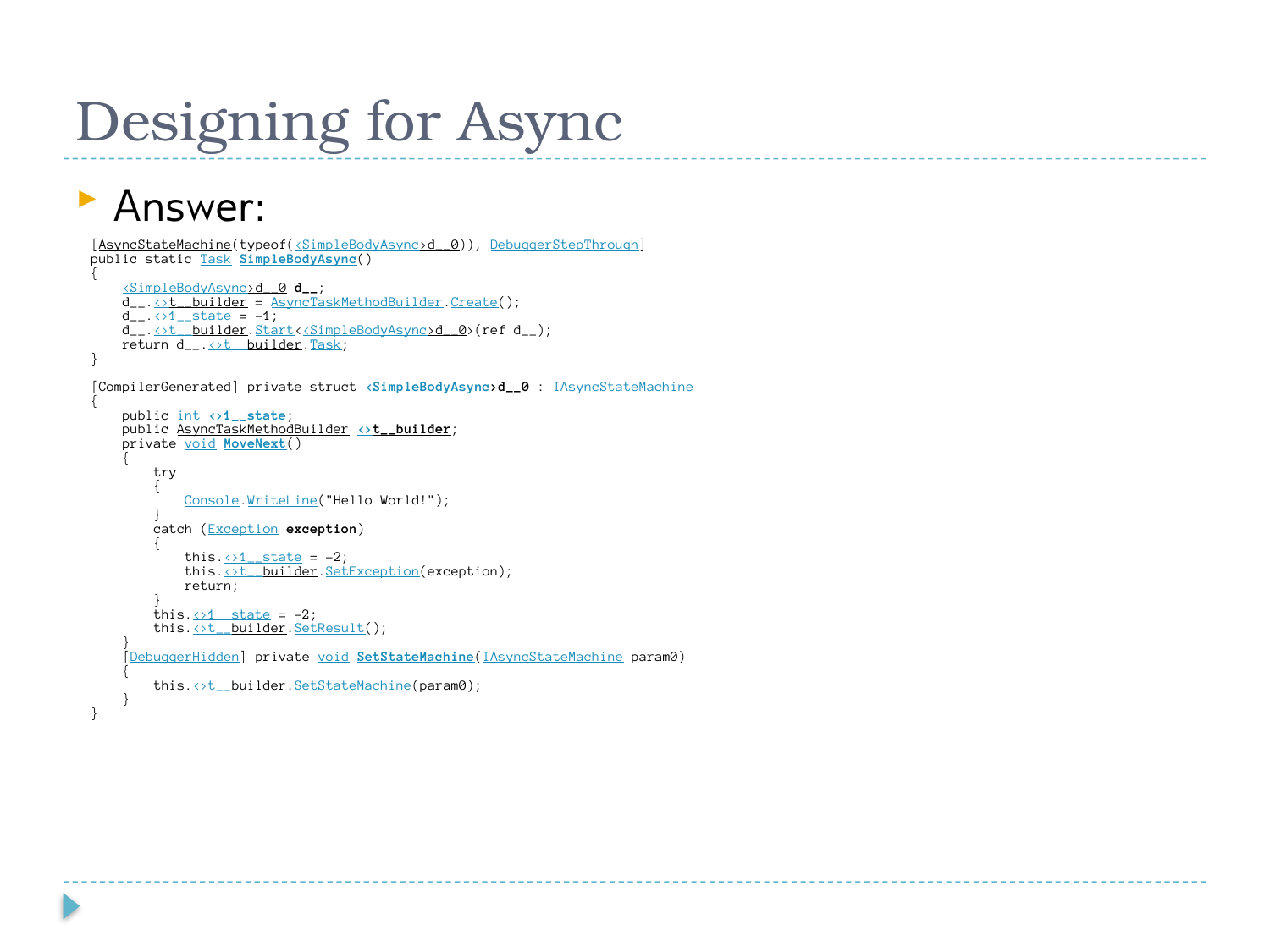

# Designing for Async
Answer:

| [AsyncStateMachine(typeof(<SimpleBodyAsync>d\_\_0)), DebuggerStepThrough] public static Task SimpleBodyAsync() { <SimpleBodyAsync>d\_\_0 d\_\_; d\_\_.<>t\_\_builder = AsyncTaskMethodBuilder.Create(); d\_\_.<>1\_\_state = -1; d\_\_.<>t\_\_builder.Start<<SimpleBodyAsync>d\_\_0>(ref d\_\_); return d\_\_.<>t\_\_builder.Task; } [CompilerGenerated] private struct <SimpleBodyAsync>d\_\_0 : IAsyncStateMachine { public int <>1\_\_state; public AsyncTaskMethodBuilder <>t\_\_builder; private void MoveNext() { try { Console.WriteLine("Hello World!"); } catch (Exception exception) { this.<>1\_\_state = -2; this.<>t\_\_builder.SetException(exception); return; } this.<>1\_\_state = -2; this.<>t\_\_builder.SetResult(); } [DebuggerHidden] private void SetStateMachine(IAsyncStateMachine param0) { this.<>t\_\_builder.SetStateMachine(param0); } } |
| --- |